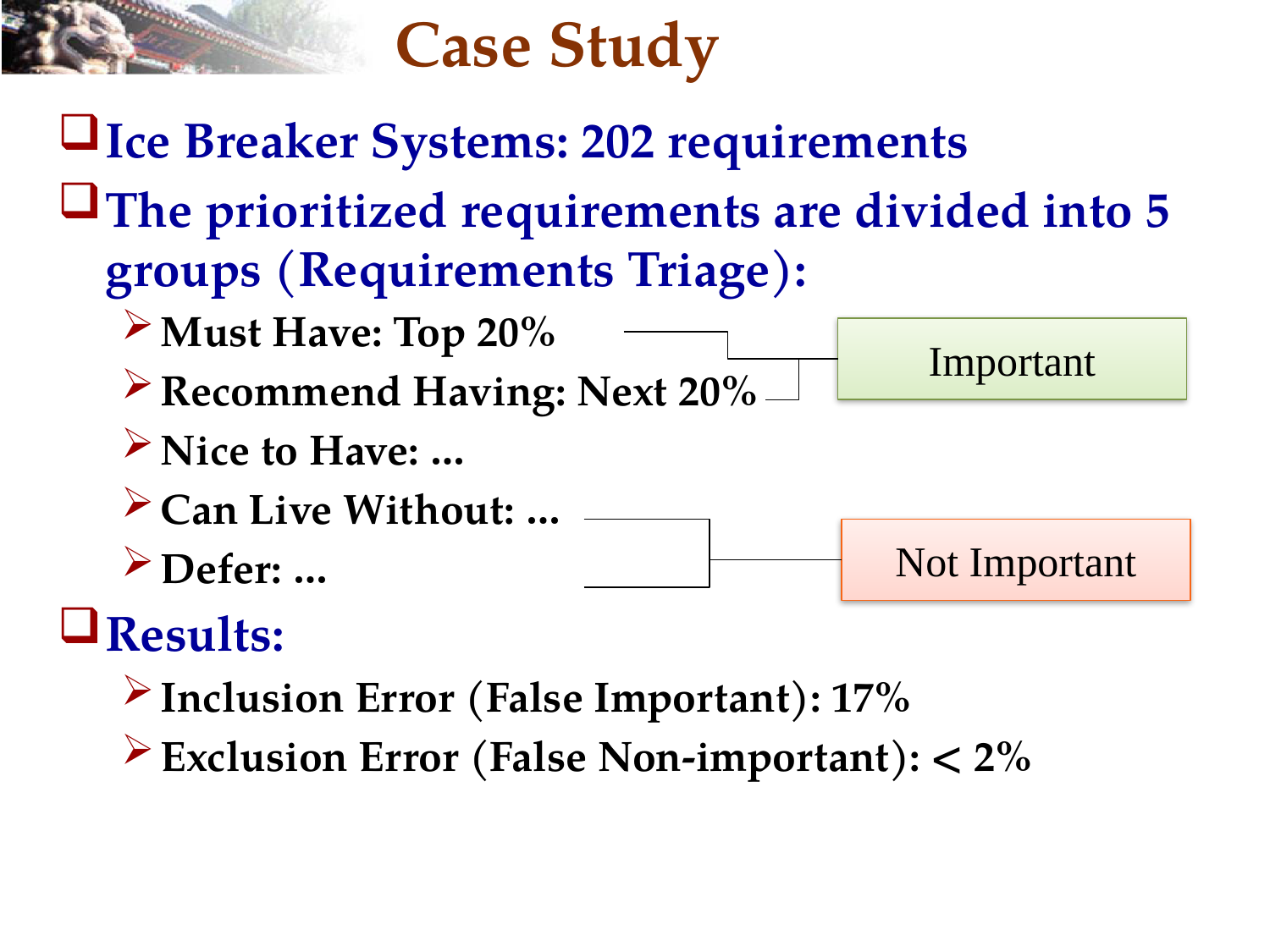

# Case Study
Ice Breaker Systems: 202 requirements
The prioritized requirements are divided into 5 groups (Requirements Triage):
Must Have: Top 20%
Recommend Having: Next 20%
Nice to Have: …
Can Live Without: …
Defer: …
Results:
Inclusion Error (False Important): 17%
Exclusion Error (False Non-important): < 2%
Important
Not Important